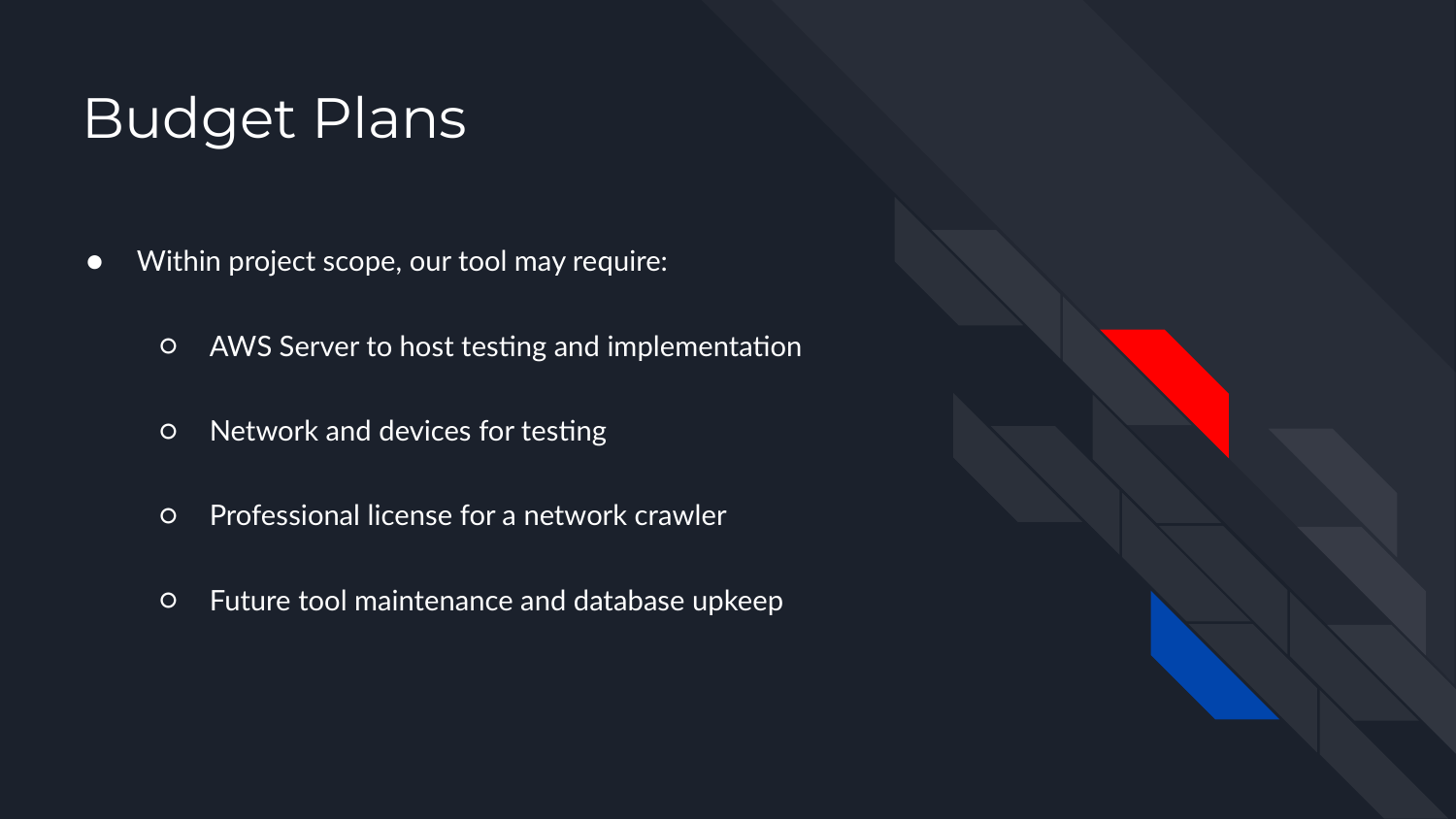

# Budget Plans
Within project scope, our tool may require:
AWS Server to host testing and implementation
Network and devices for testing
Professional license for a network crawler
Future tool maintenance and database upkeep